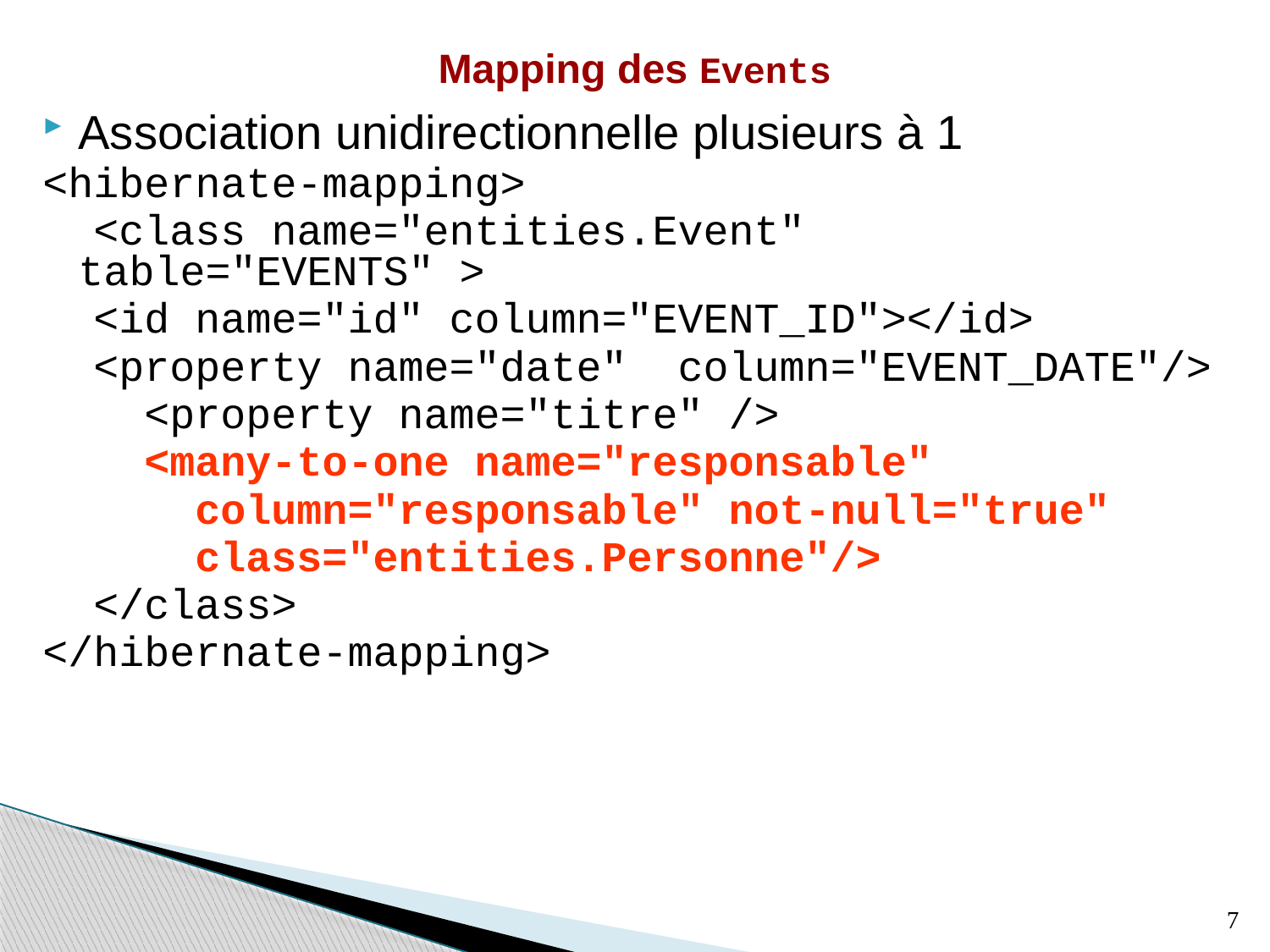

# Mapping des Events
Association unidirectionnelle plusieurs à 1
<hibernate-mapping>
  <class name="entities.Event"    table="EVENTS" >
  <id name="id" column="EVENT_ID"></id>
  <property name="date"  column="EVENT_DATE"/>
    <property name="titre" />
    <many-to-one name="responsable"
      column="responsable" not-null="true"
      class="entities.Personne"/>
  </class>
</hibernate-mapping>
7